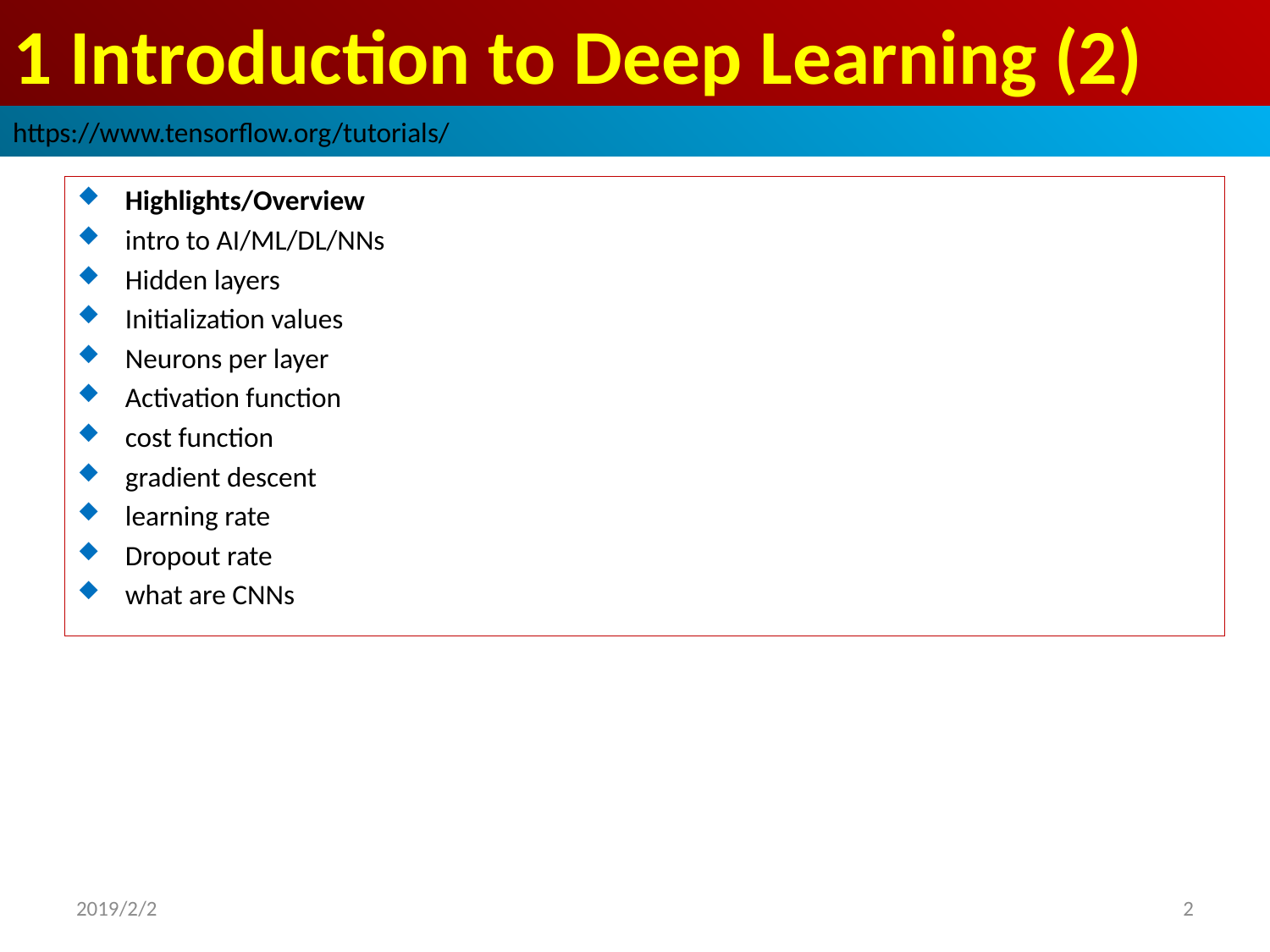

# 1 Introduction to Deep Learning (2)
https://www.tensorflow.org/tutorials/
Highlights/Overview
intro to AI/ML/DL/NNs
Hidden layers
Initialization values
Neurons per layer
Activation function
cost function
gradient descent
learning rate
Dropout rate
what are CNNs
2019/2/2
2